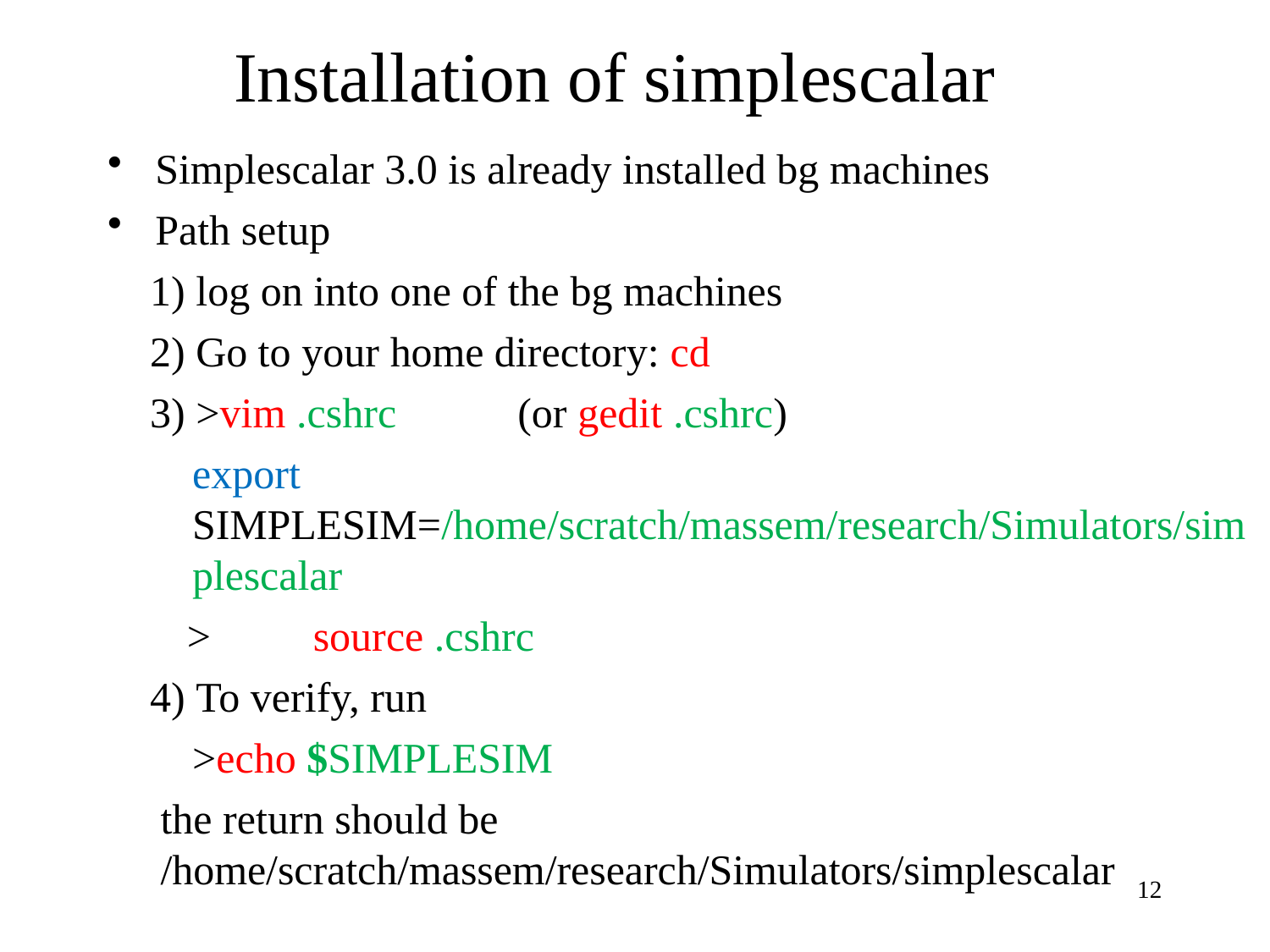

# Installation of simplescalar
Simplescalar 3.0 is already installed bg machines
Path setup
log on into one of the bg machines
Go to your home directory: cd
>vim .cshrc	(or gedit .cshrc)
export SIMPLESIM=/home/scratch/massem/research/Simulators/simplescalar
>	source .cshrc
To verify, run
>echo $SIMPLESIM
the return should be /home/scratch/massem/research/Simulators/simplescalar
12